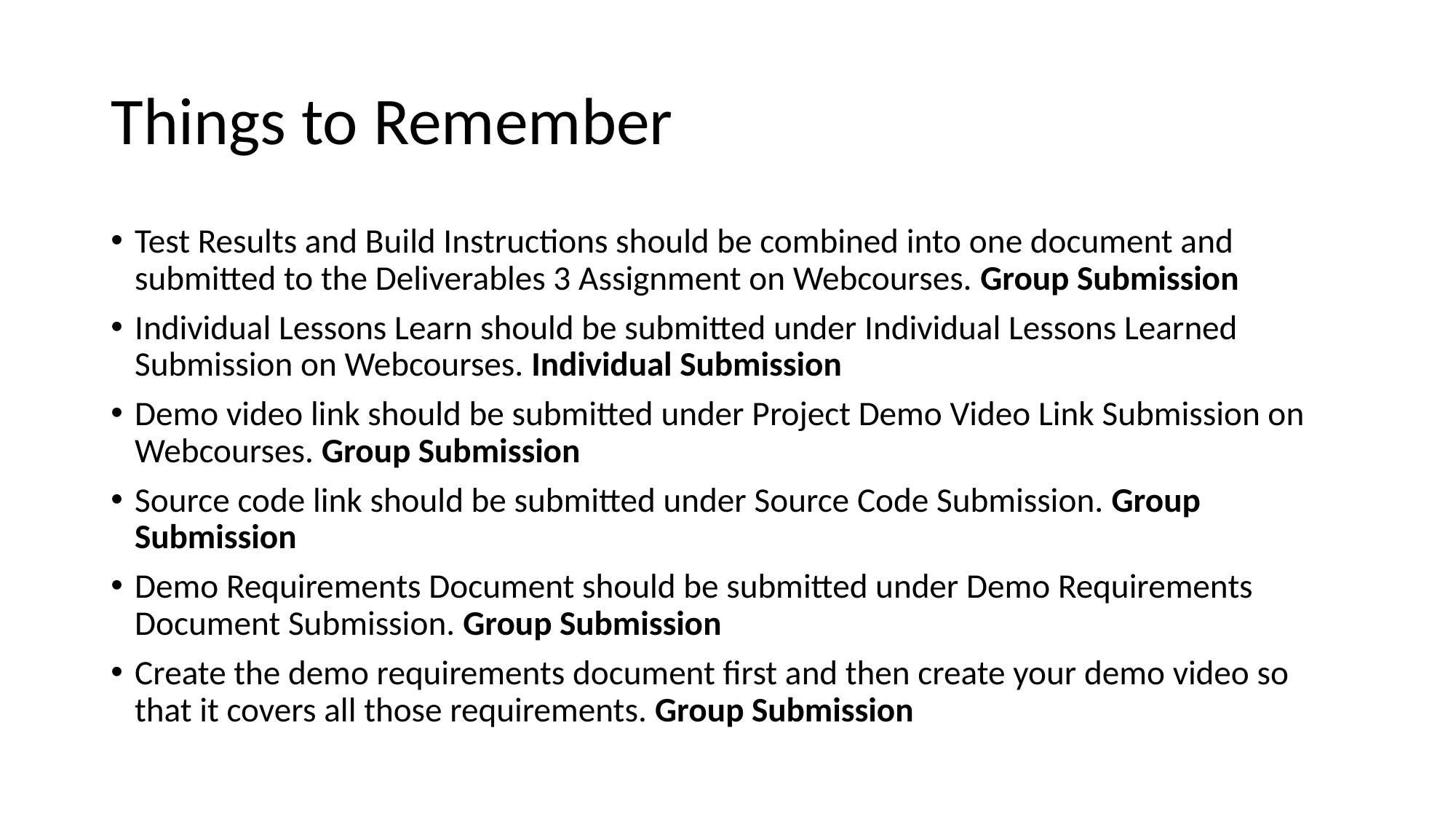

# Things to Remember
Test Results and Build Instructions should be combined into one document and submitted to the Deliverables 3 Assignment on Webcourses. Group Submission
Individual Lessons Learn should be submitted under Individual Lessons Learned Submission on Webcourses. Individual Submission
Demo video link should be submitted under Project Demo Video Link Submission on Webcourses. Group Submission
Source code link should be submitted under Source Code Submission. Group Submission
Demo Requirements Document should be submitted under Demo Requirements Document Submission. Group Submission
Create the demo requirements document first and then create your demo video so that it covers all those requirements. Group Submission